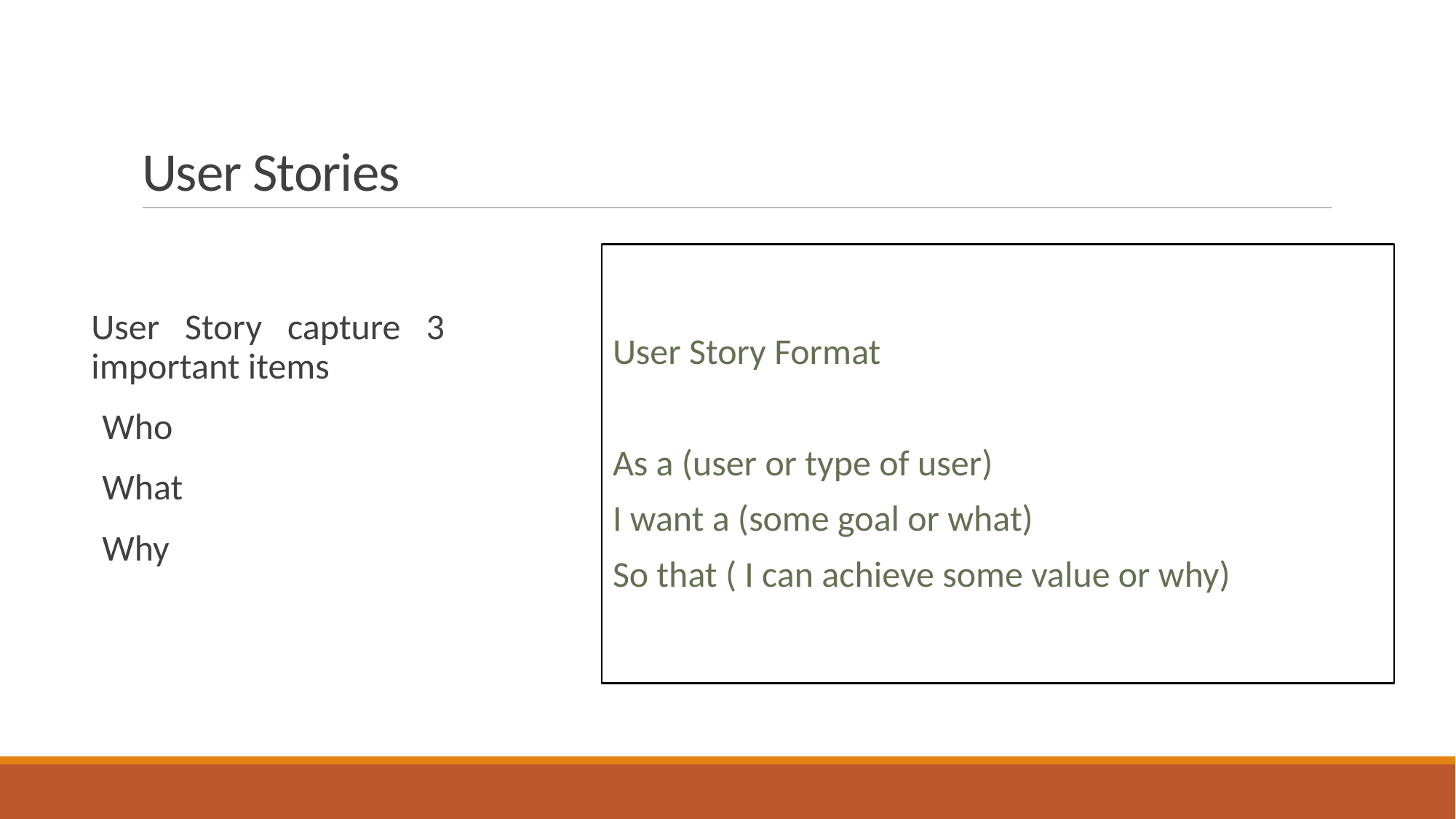

# User Stories
User Story Format

As a (user or type of user)
I want a (some goal or what)
So that ( I can achieve some value or why)
User Story capture 3 important items
Who
What
Why